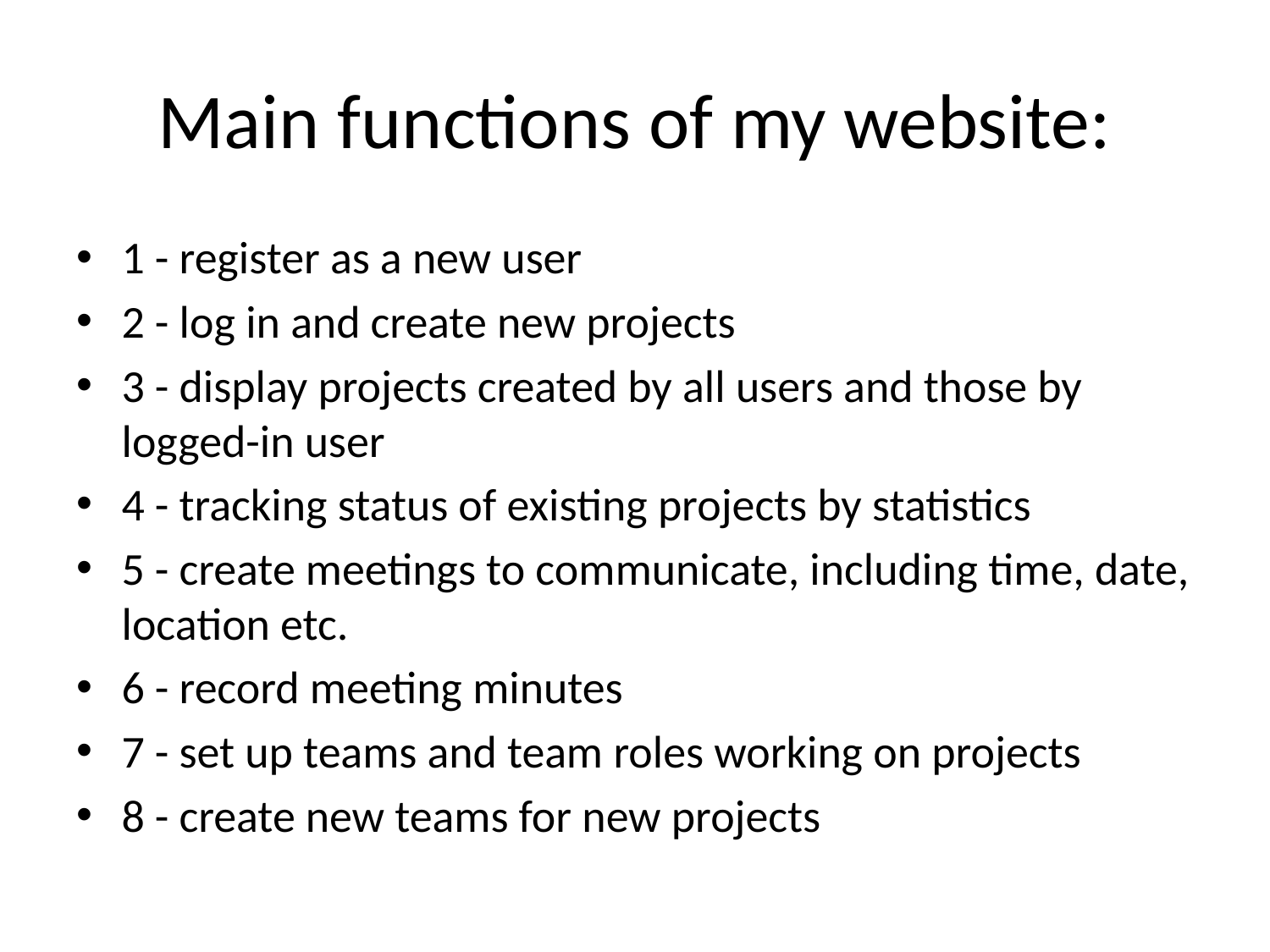

# Main functions of my website:
1 - register as a new user
2 - log in and create new projects
3 - display projects created by all users and those by logged-in user
4 - tracking status of existing projects by statistics
5 - create meetings to communicate, including time, date, location etc.
6 - record meeting minutes
7 - set up teams and team roles working on projects
8 - create new teams for new projects